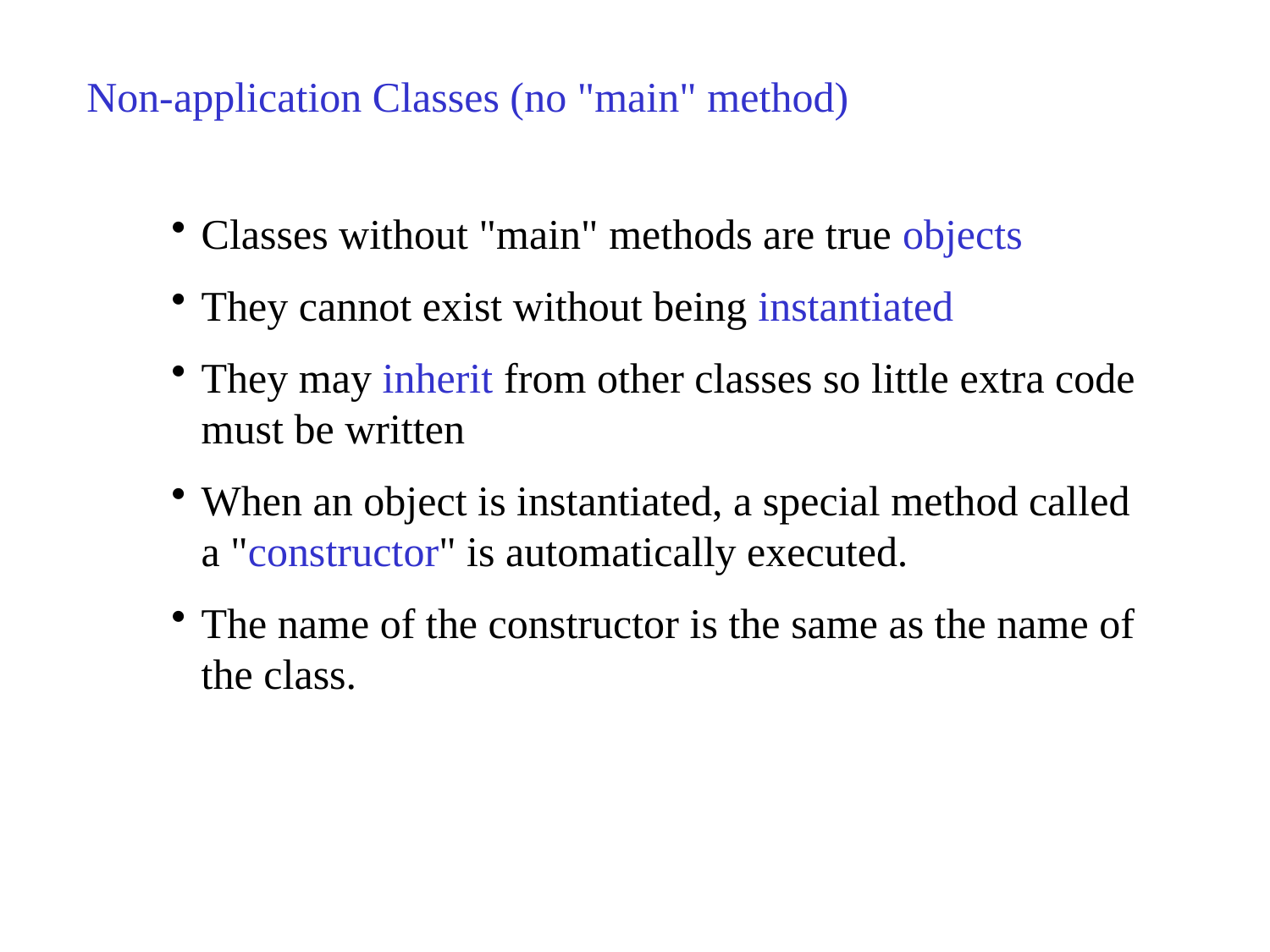

Non-application Classes (no "main" method)
Classes without "main" methods are true objects
They cannot exist without being instantiated
They may inherit from other classes so little extra code must be written
When an object is instantiated, a special method called a "constructor" is automatically executed.
The name of the constructor is the same as the name of the class.